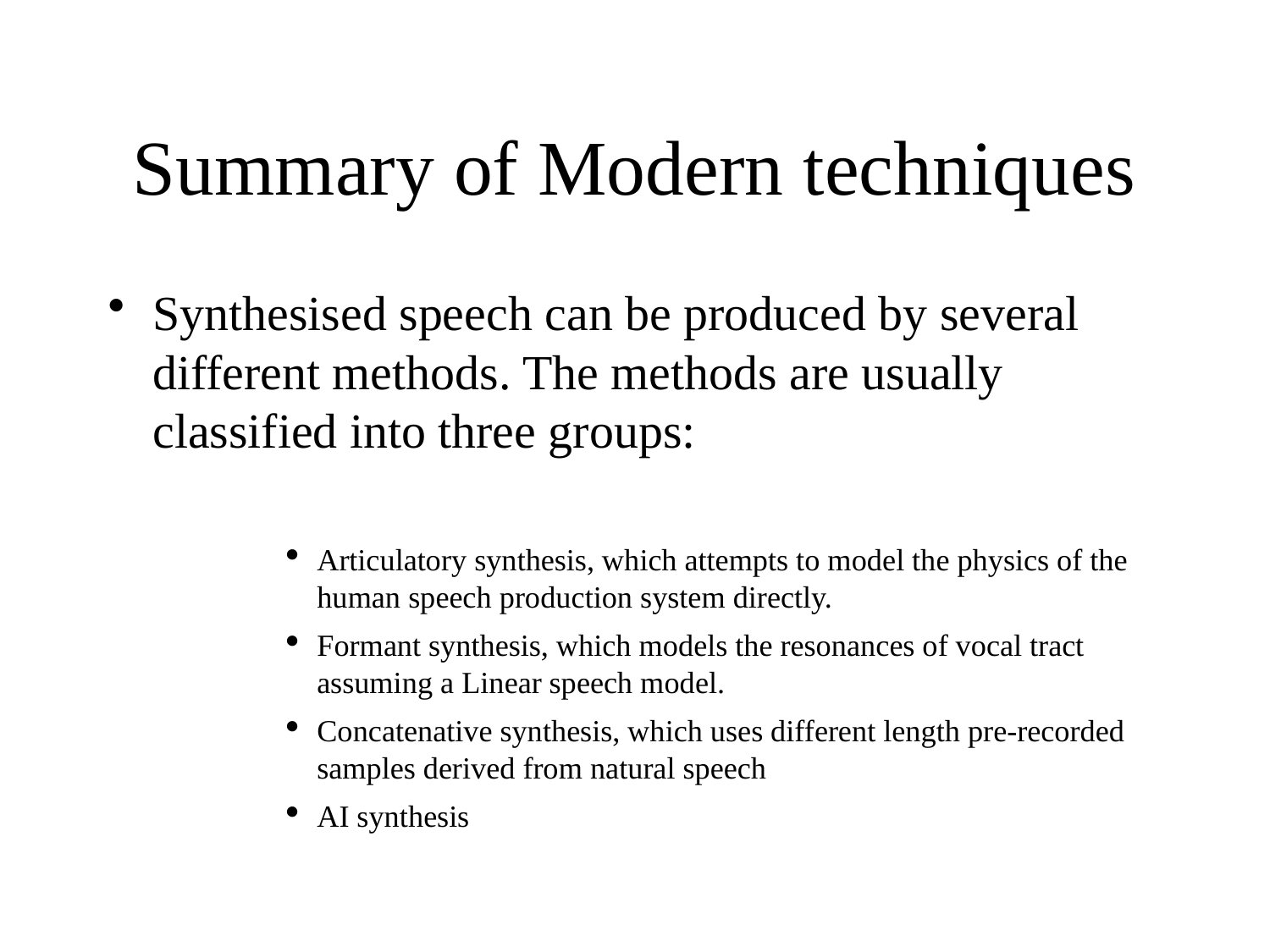

# Summary of Modern techniques
Synthesised speech can be produced by several different methods. The methods are usually classified into three groups:

Articulatory synthesis, which attempts to model the physics of the human speech production system directly.
Formant synthesis, which models the resonances of vocal tract assuming a Linear speech model.
Concatenative synthesis, which uses different length pre-recorded samples derived from natural speech
AI synthesis